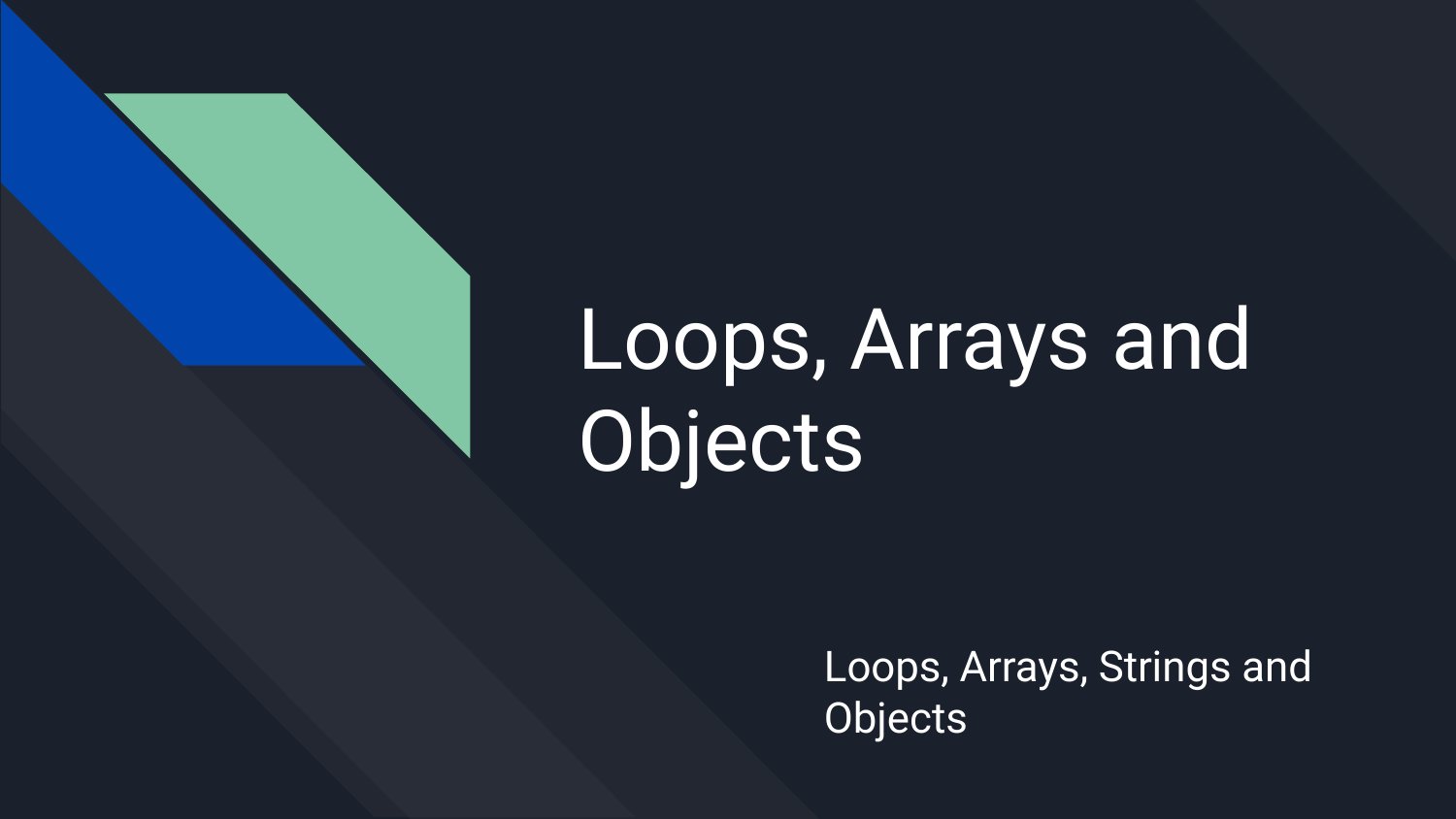

# Loops, Arrays and Objects
Loops, Arrays, Strings and Objects